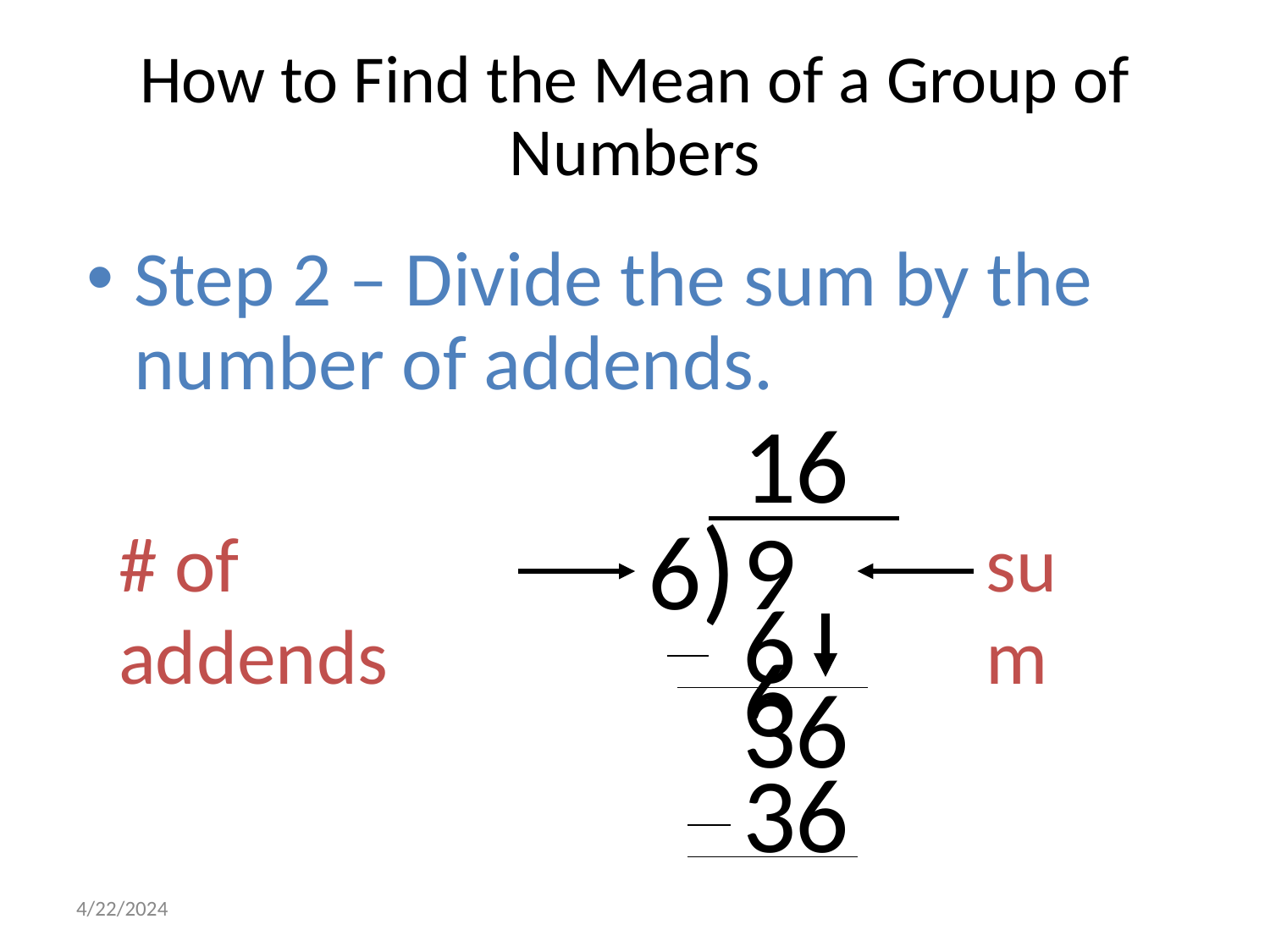

# How to Find the Mean of a Group of Numbers
Step 2 – Divide the sum by the number of addends.
1
6
6)
96
# of addends
sum
6
3
6
3
6
4/22/2024